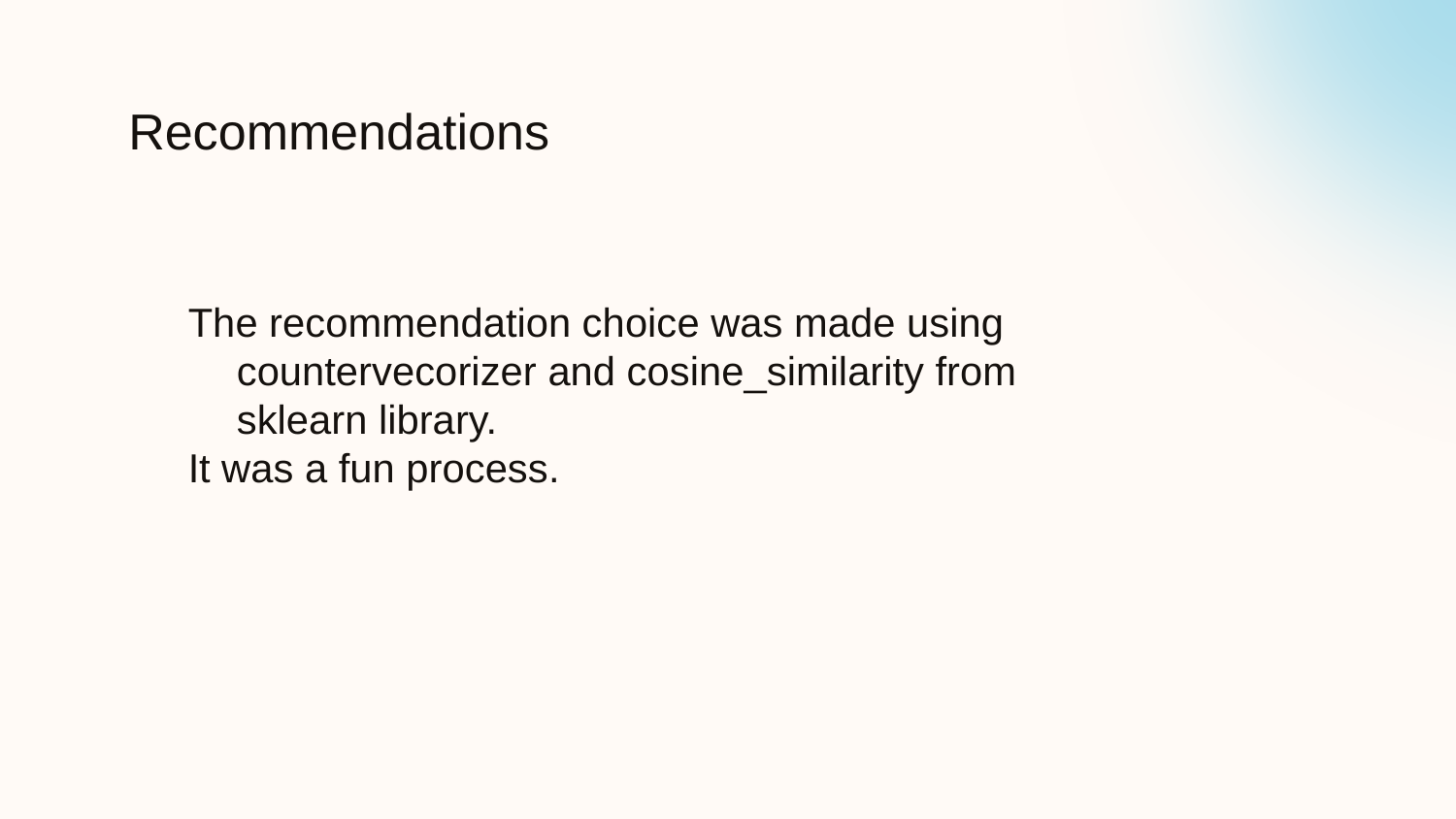

# Recommendations
The recommendation choice was made using countervecorizer and cosine_similarity from sklearn library.
It was a fun process.